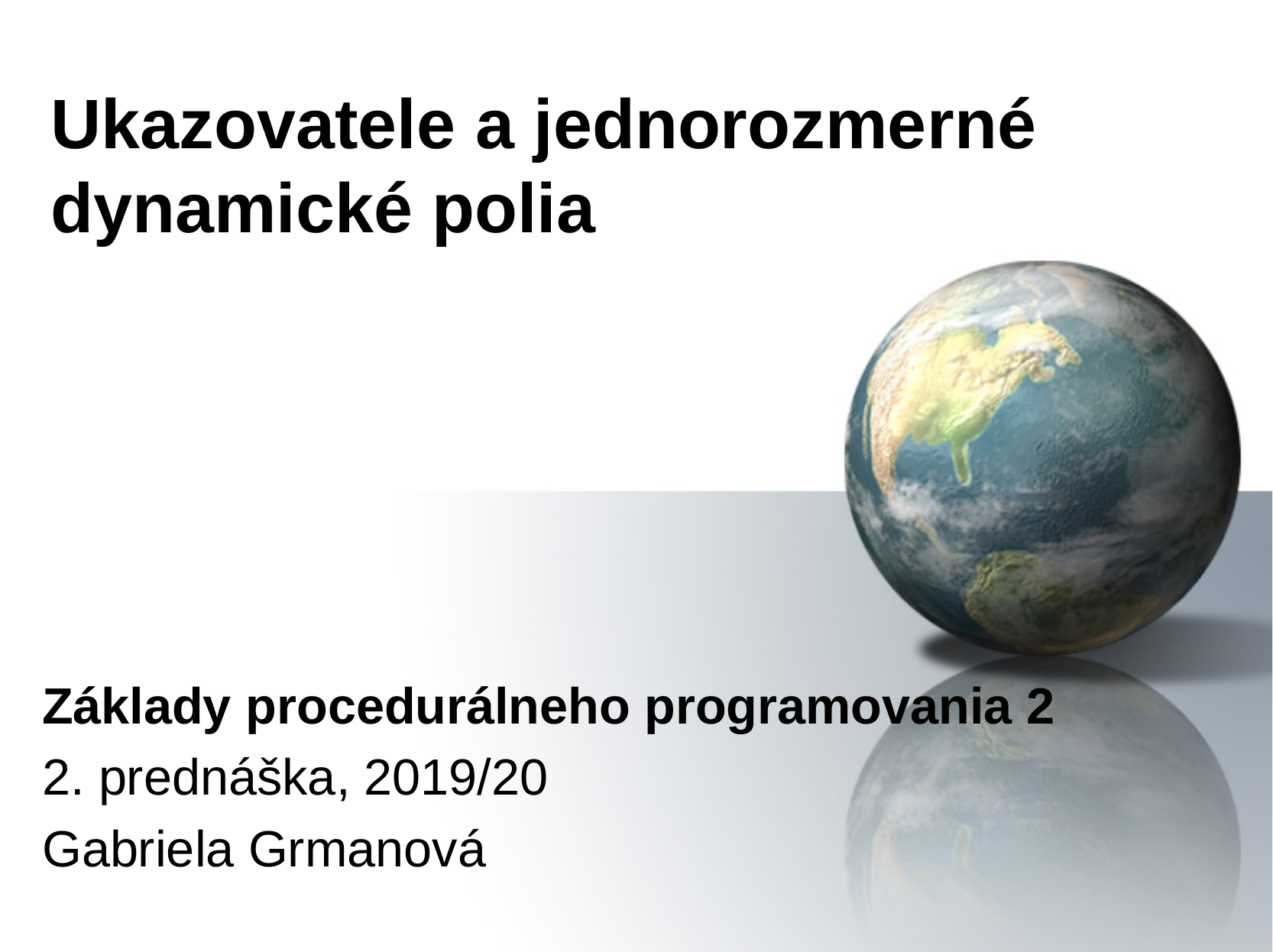

# Ukazovatele a jednorozmerné dynamické polia
Základy procedurálneho programovania 2
2. prednáška, 2019/20
Gabriela Grmanová